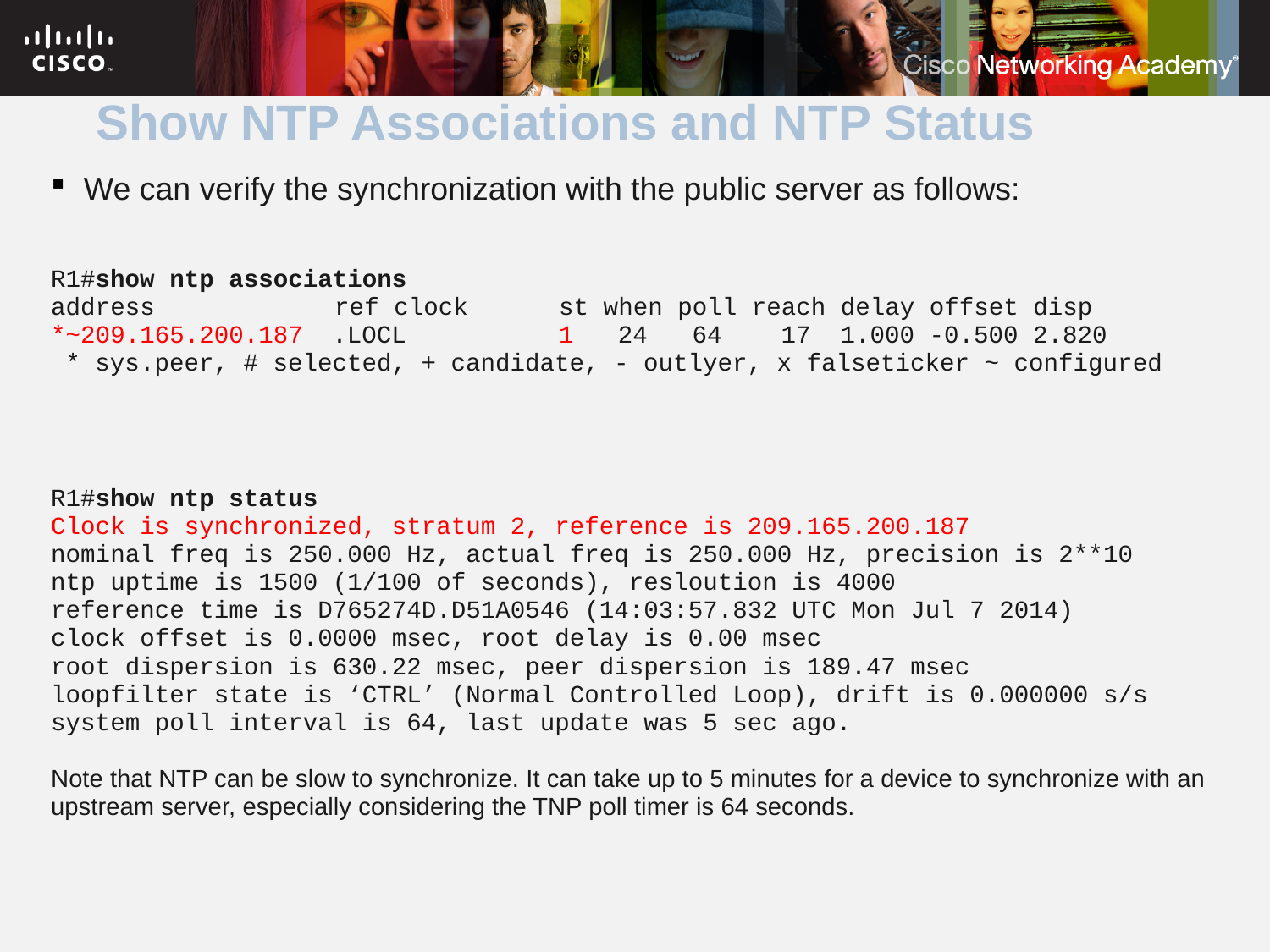

# Show NTP Associations and NTP Status
We can verify the synchronization with the public server as follows:

R1#show ntp associations
address 		  ref clock 	st when poll reach delay offset disp
*~209.165.200.187  .LOCL  	1   24   64    17  1.000 -0.500 2.820
 * sys.peer, # selected, + candidate, - outlyer, x falseticker ~ configured

R1#show ntp status
Clock is synchronized, stratum 2, reference is 209.165.200.187
nominal freq is 250.000 Hz, actual freq is 250.000 Hz, precision is 2**10
ntp uptime is 1500 (1/100 of seconds), resloution is 4000
reference time is D765274D.D51A0546 (14:03:57.832 UTC Mon Jul 7 2014)
clock offset is 0.0000 msec, root delay is 0.00 msec
root dispersion is 630.22 msec, peer dispersion is 189.47 msec
loopfilter state is ‘CTRL’ (Normal Controlled Loop), drift is 0.000000 s/s
system poll interval is 64, last update was 5 sec ago.

Note that NTP can be slow to synchronize. It can take up to 5 minutes for a device to synchronize with an upstream server, especially considering the TNP poll timer is 64 seconds.